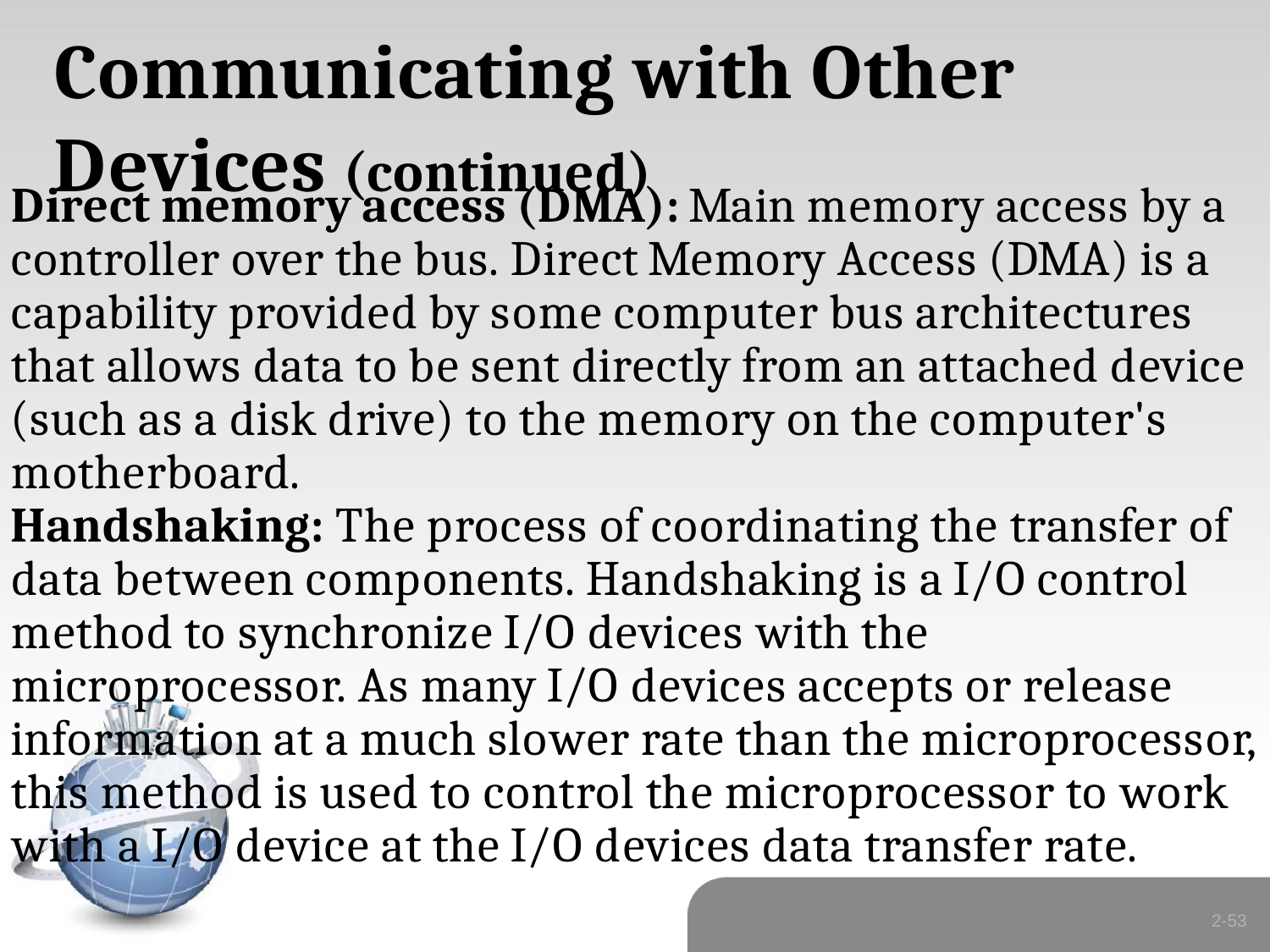

# Communicating with Other Devices (continued)
Direct memory access (DMA): Main memory access by a controller over the bus. Direct Memory Access (DMA) is a capability provided by some computer bus architectures that allows data to be sent directly from an attached device (such as a disk drive) to the memory on the computer's motherboard.
Handshaking: The process of coordinating the transfer of data between components. Handshaking is a I/O control method to synchronize I/O devices with the microprocessor. As many I/O devices accepts or release information at a much slower rate than the microprocessor, this method is used to control the microprocessor to work with a I/O device at the I/O devices data transfer rate.
2-53